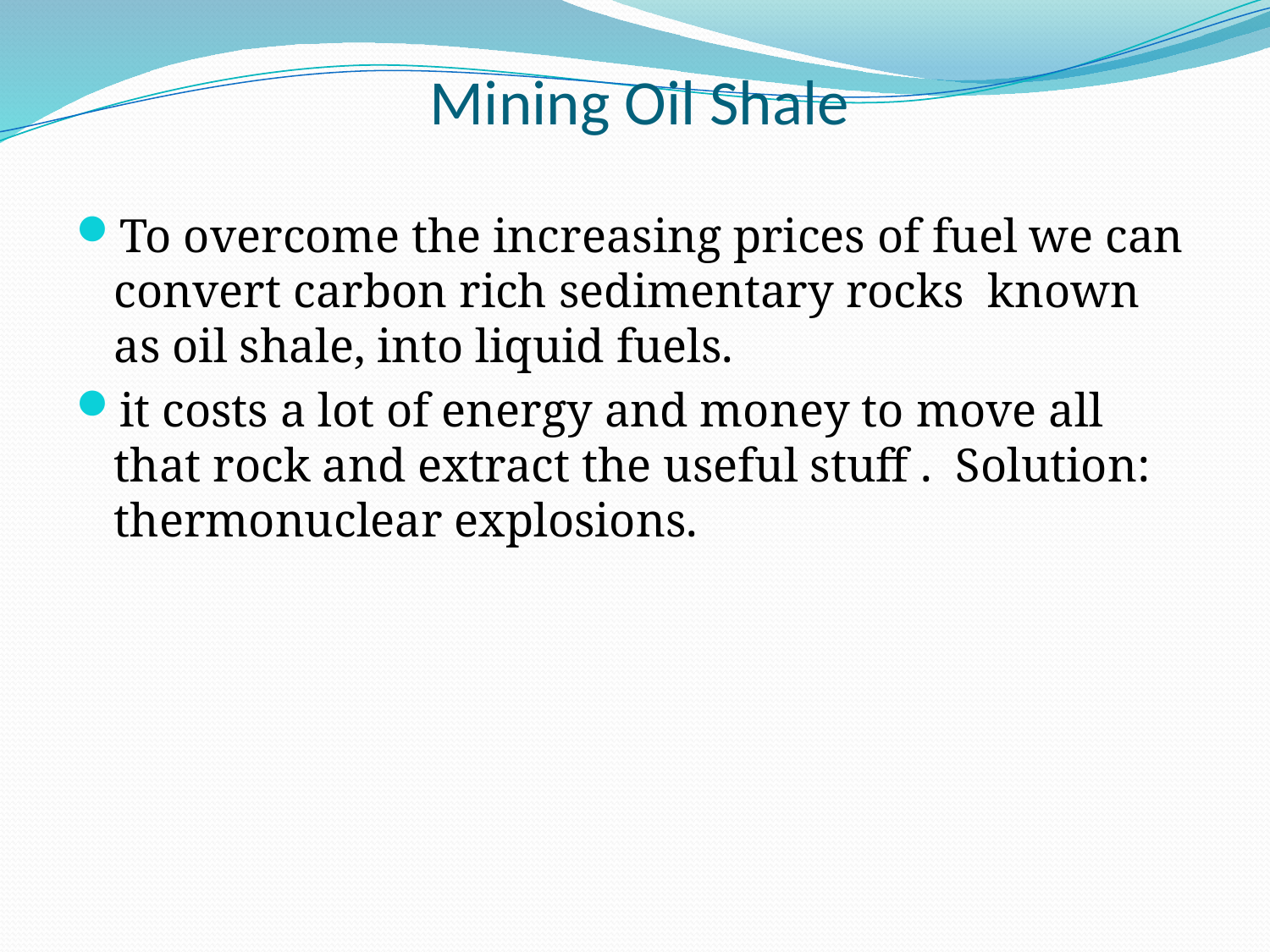

# Mining Oil Shale
To overcome the increasing prices of fuel we can convert carbon rich sedimentary rocks  known as oil shale, into liquid fuels.
it costs a lot of energy and money to move all that rock and extract the useful stuff .  Solution: thermonuclear explosions.